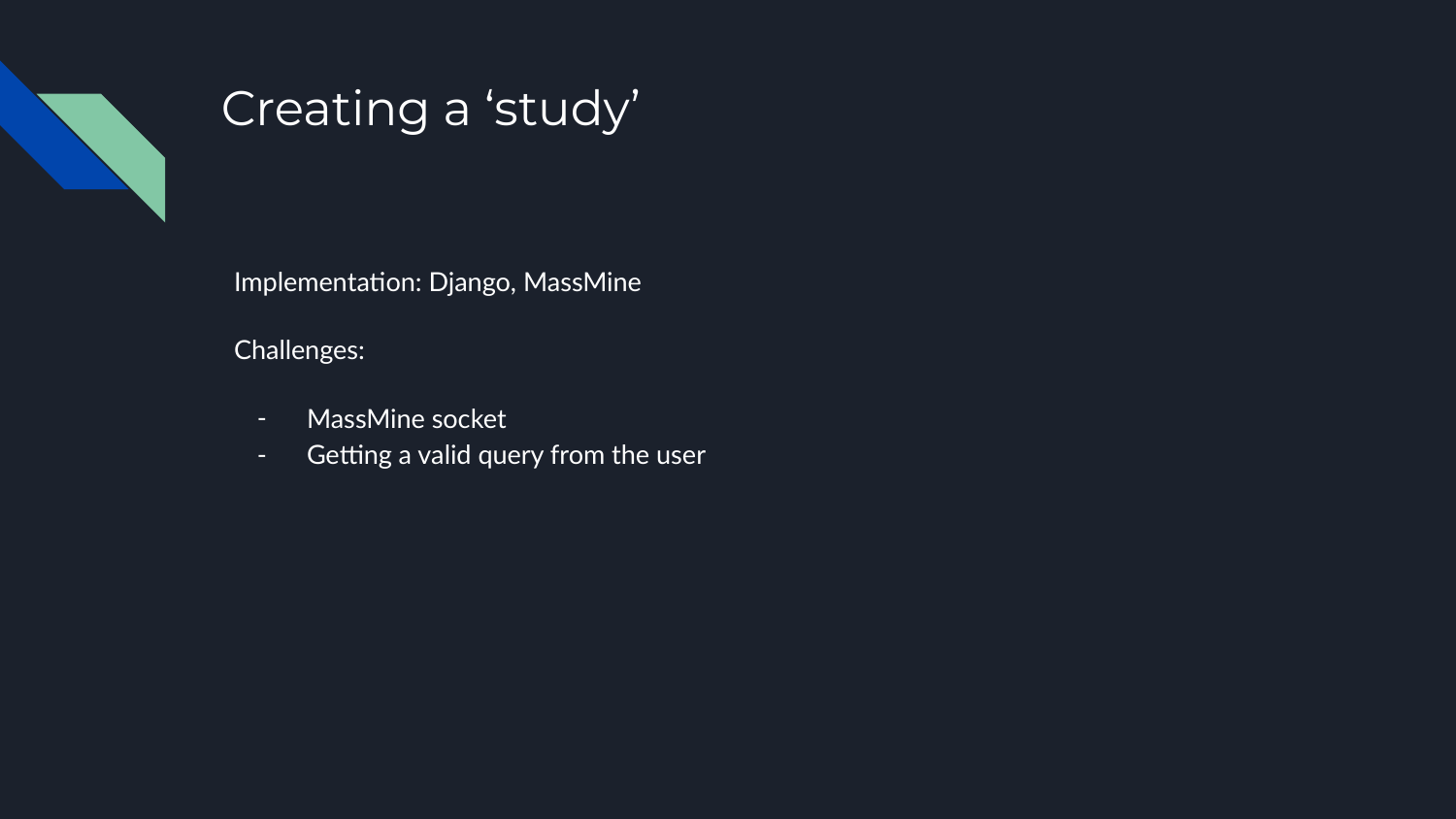

# Creating a ‘study’
Implementation: Django, MassMine
Challenges:
MassMine socket
Getting a valid query from the user